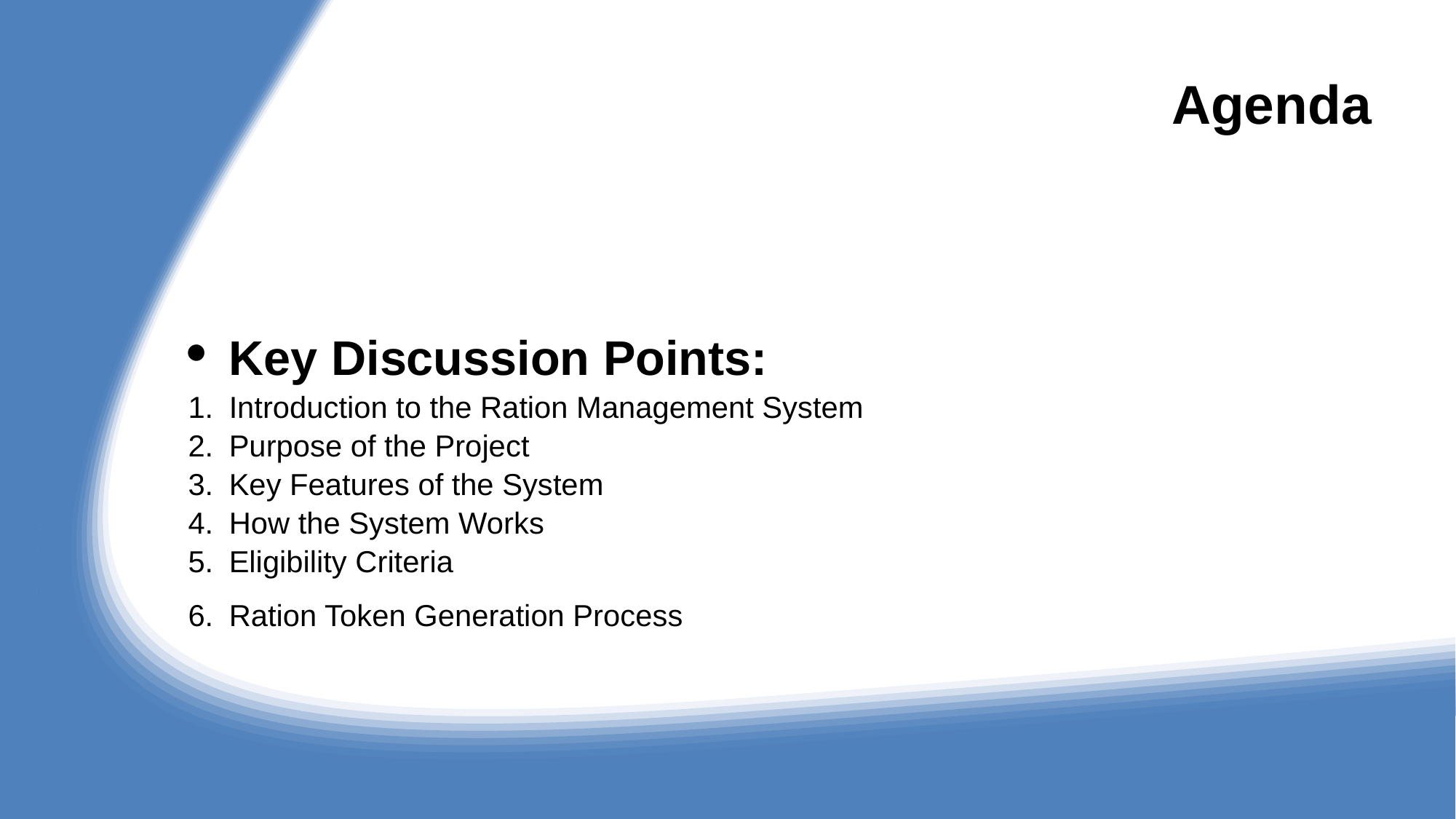

# Agenda
Key Discussion Points:
Introduction to the Ration Management System
Purpose of the Project
Key Features of the System
How the System Works
Eligibility Criteria
Ration Token Generation Process